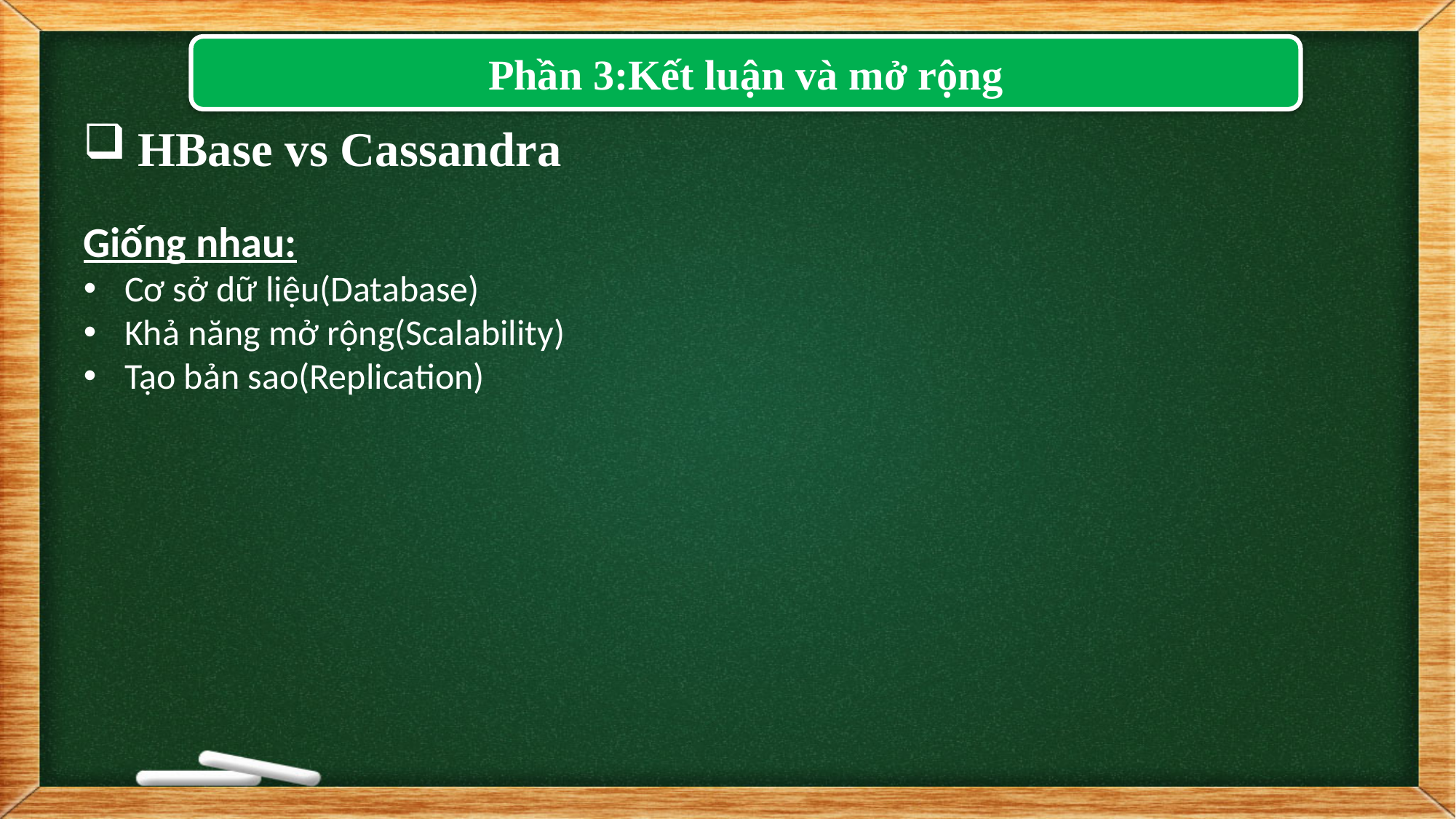

Phần 3:Kết luận và mở rộng
HBase vs Cassandra
Giống nhau:
Cơ sở dữ liệu(Database)
Khả năng mở rộng(Scalability)
Tạo bản sao(Replication)